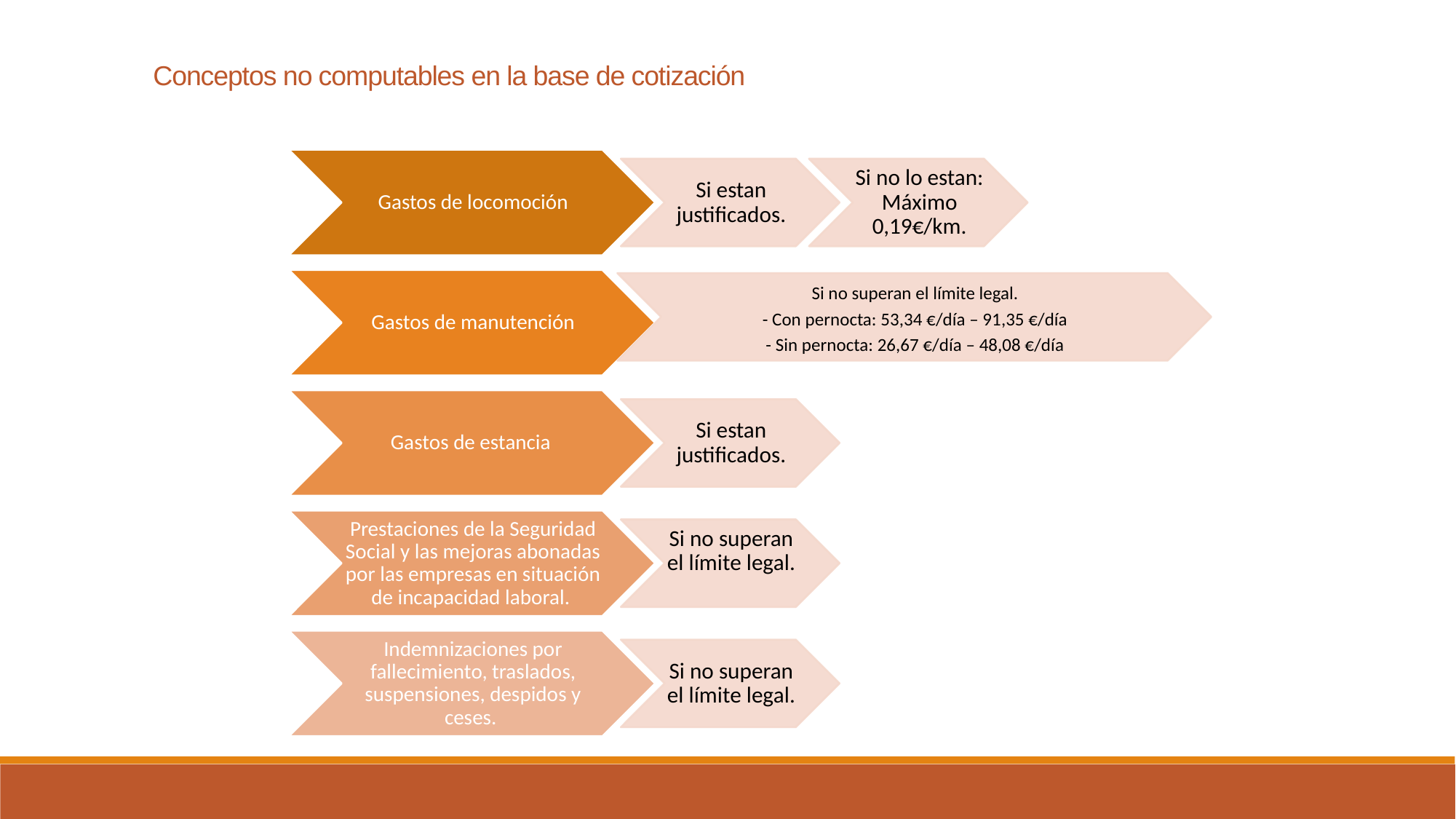

Conceptos no computables en la base de cotización
Gastos de locomoción
Si estan justificados.
Si no lo estan: Máximo 0,19€/km.
Gastos de manutención

Si no superan el límite legal.
- Con pernocta: 53,34 €/día – 91,35 €/día
- Sin pernocta: 26,67 €/día – 48,08 €/día

Gastos de estancia
Si estan justificados.
Prestaciones de la Seguridad Social y las mejoras abonadas por las empresas en situación de incapacidad laboral.
Si no superan el límite legal.
Indemnizaciones por fallecimiento, traslados, suspensiones, despidos y ceses.
Si no superan el límite legal.